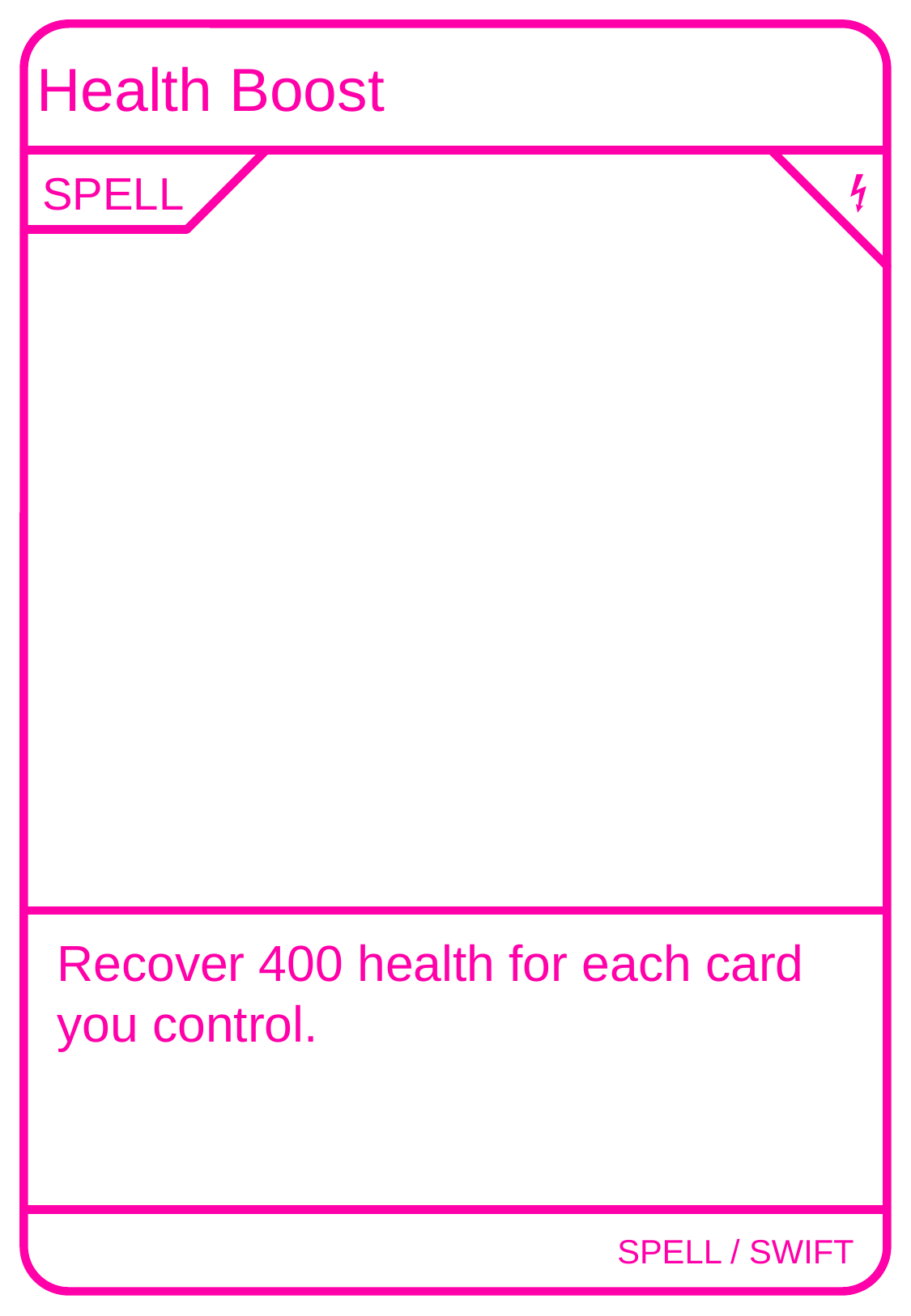

Health Boost
SPELL
⚡
Recover 400 health for each card you control.
SPELL / SWIFT